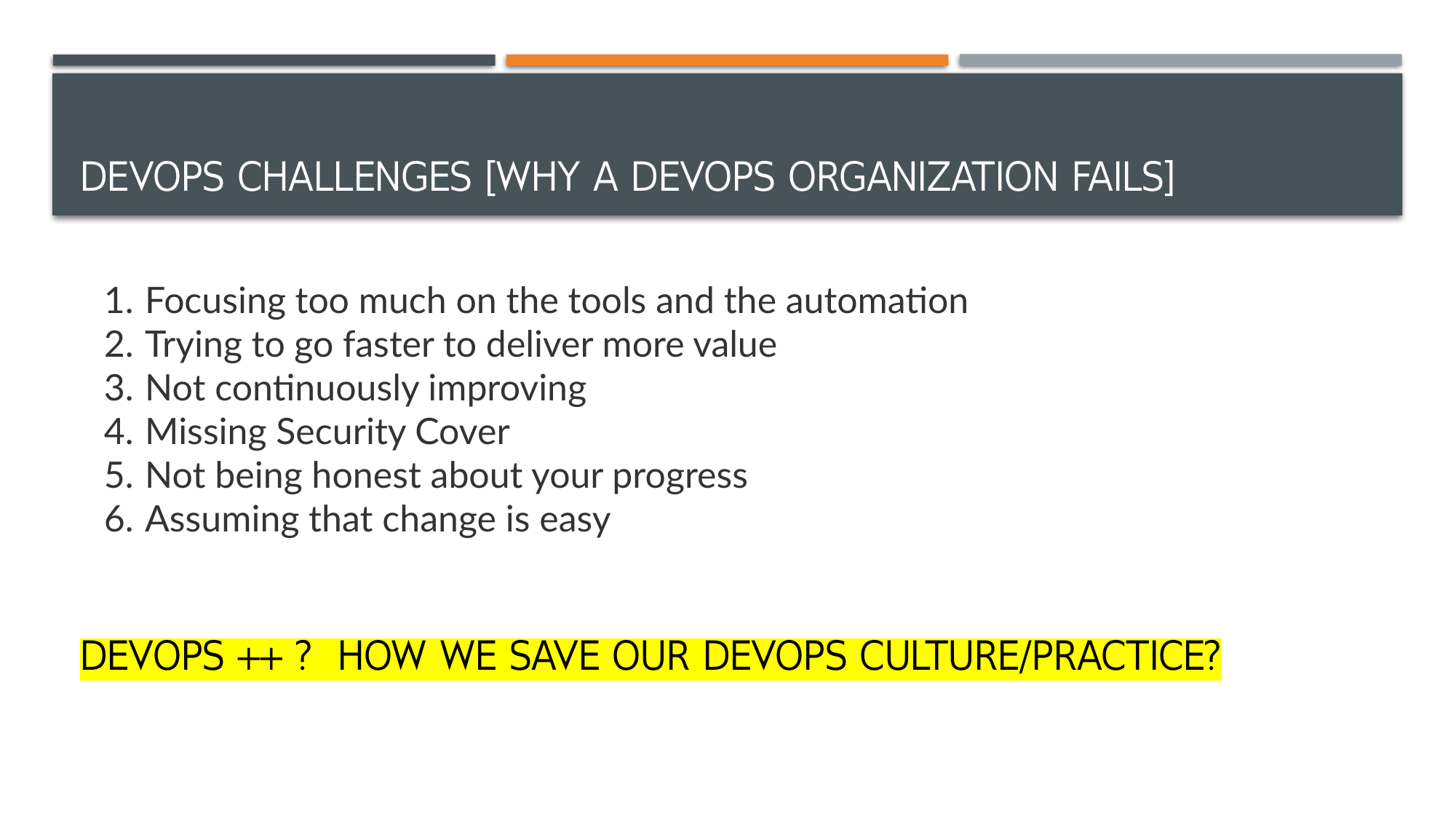

# Devops Challenges [Why a DevOps Organization Fails]
Focusing too much on the tools and the automation
Trying to go faster to deliver more value
Not continuously improving
Missing Security Cover
Not being honest about your progress
Assuming that change is easy
Devops ++ ?  How we save our Devops Culture/PRACTICE?W DevOps Organization Fails]